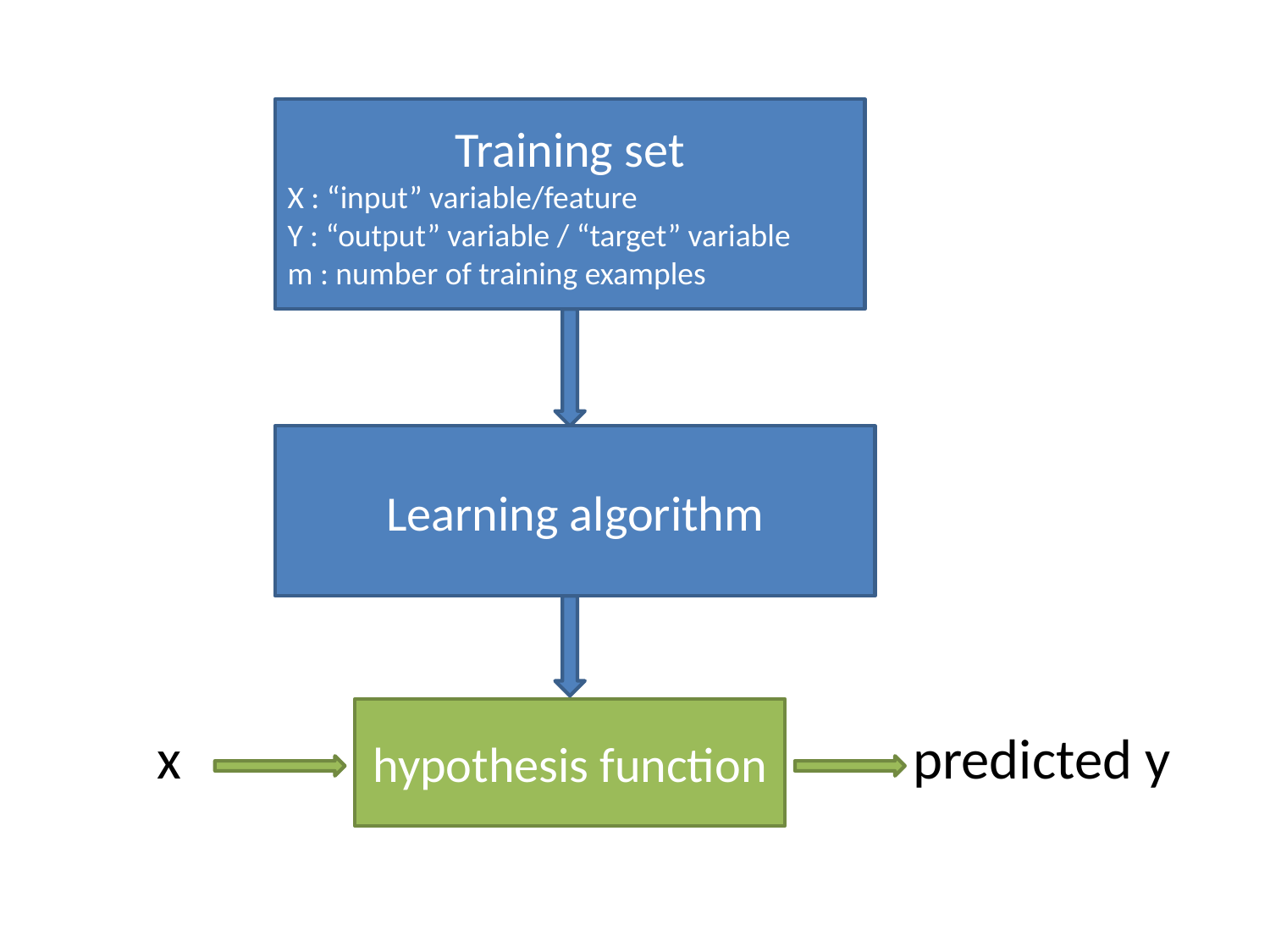

Training set
X : “input” variable/feature
Y : “output” variable / “target” variable
m : number of training examples

Learning algorithm

hypothesis function
x
predicted y